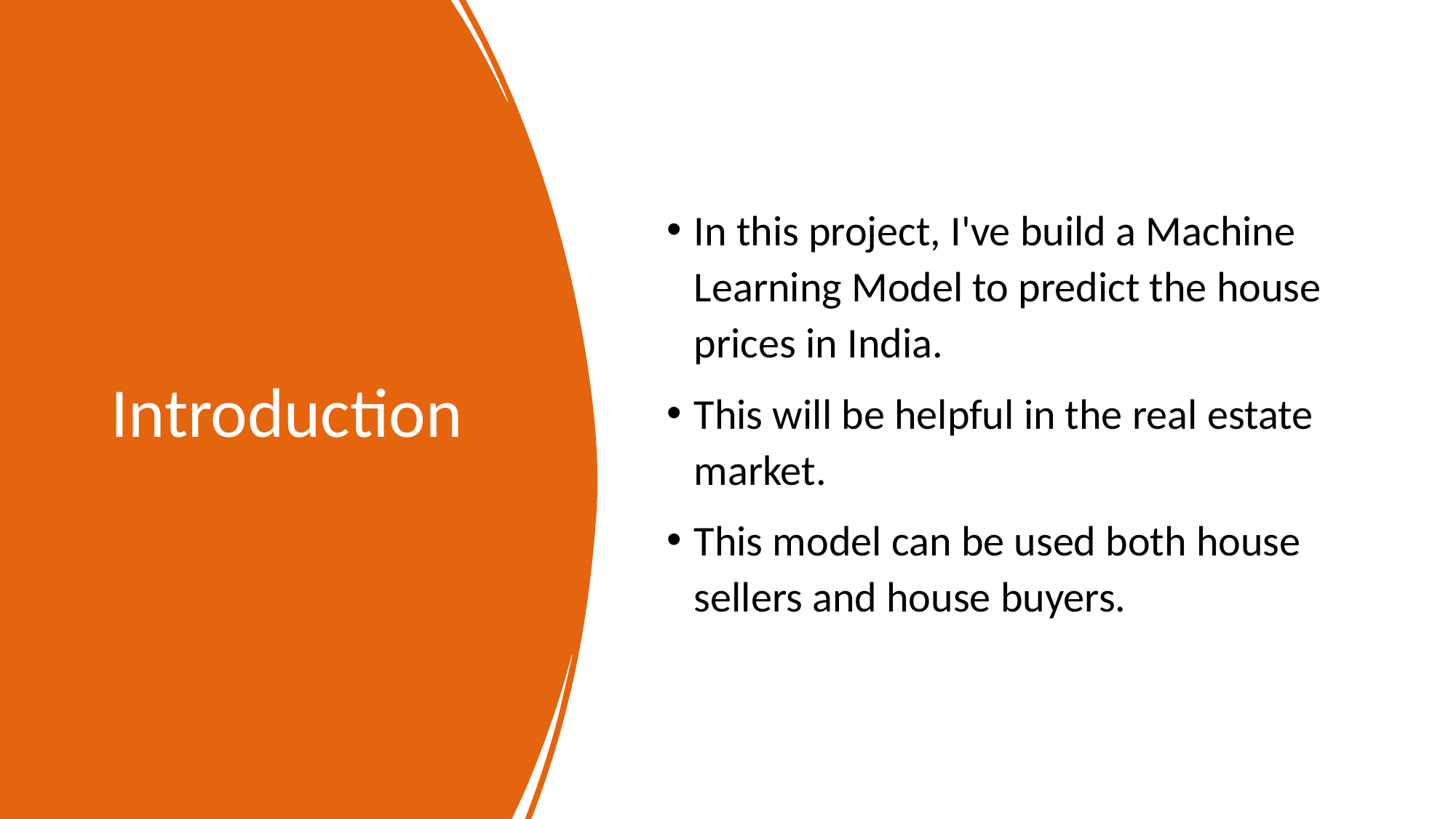

# Introduction
In this project, I've build a Machine Learning Model to predict the house prices in India.
This will be helpful in the real estate market.
This model can be used both house sellers and house buyers.